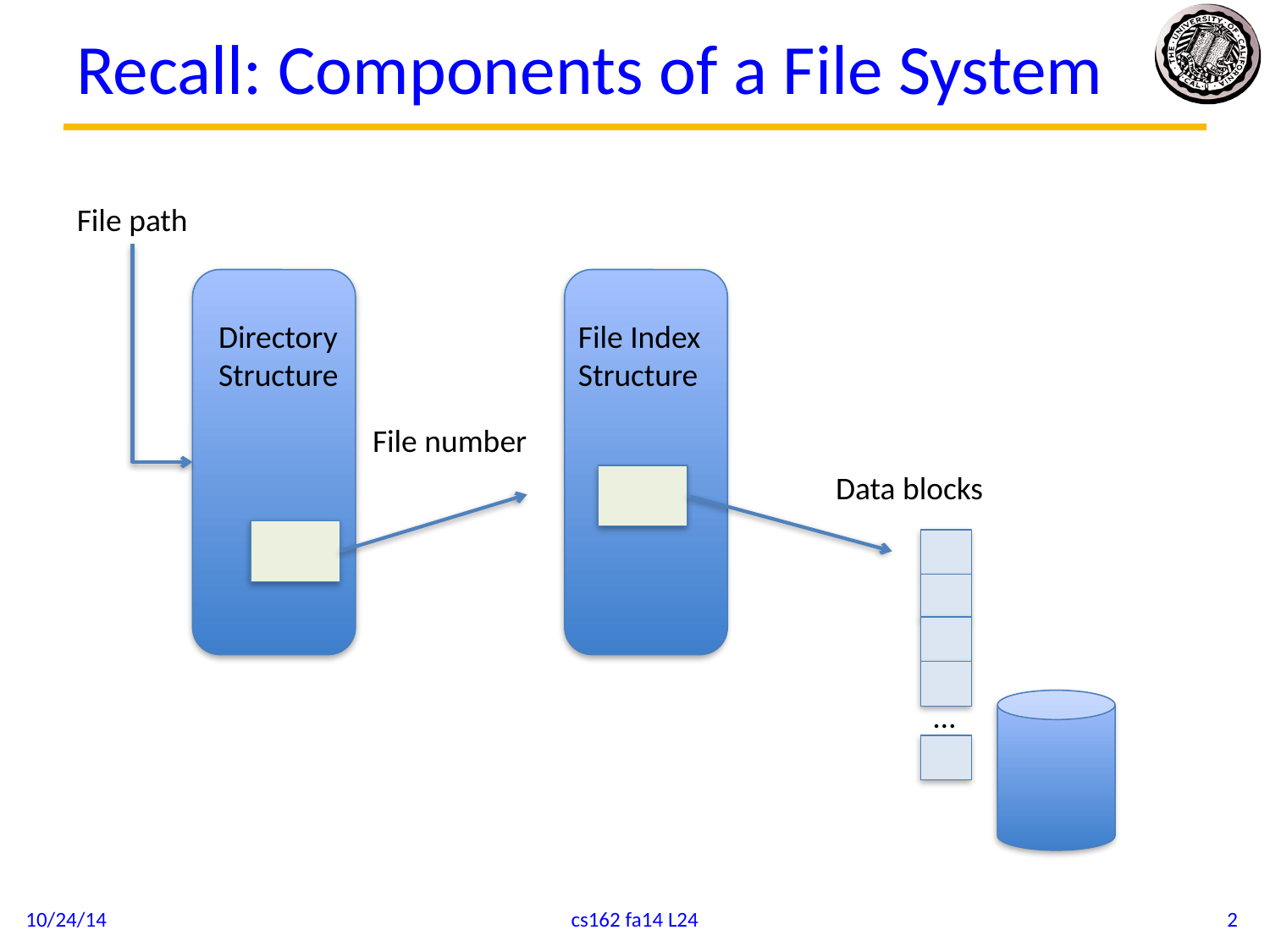

# Recall: Components of a File System
File path

Directory
Structure
File Index
Structure
File number
Data blocks

…

10/24/14
cs162 fa14 L24
2